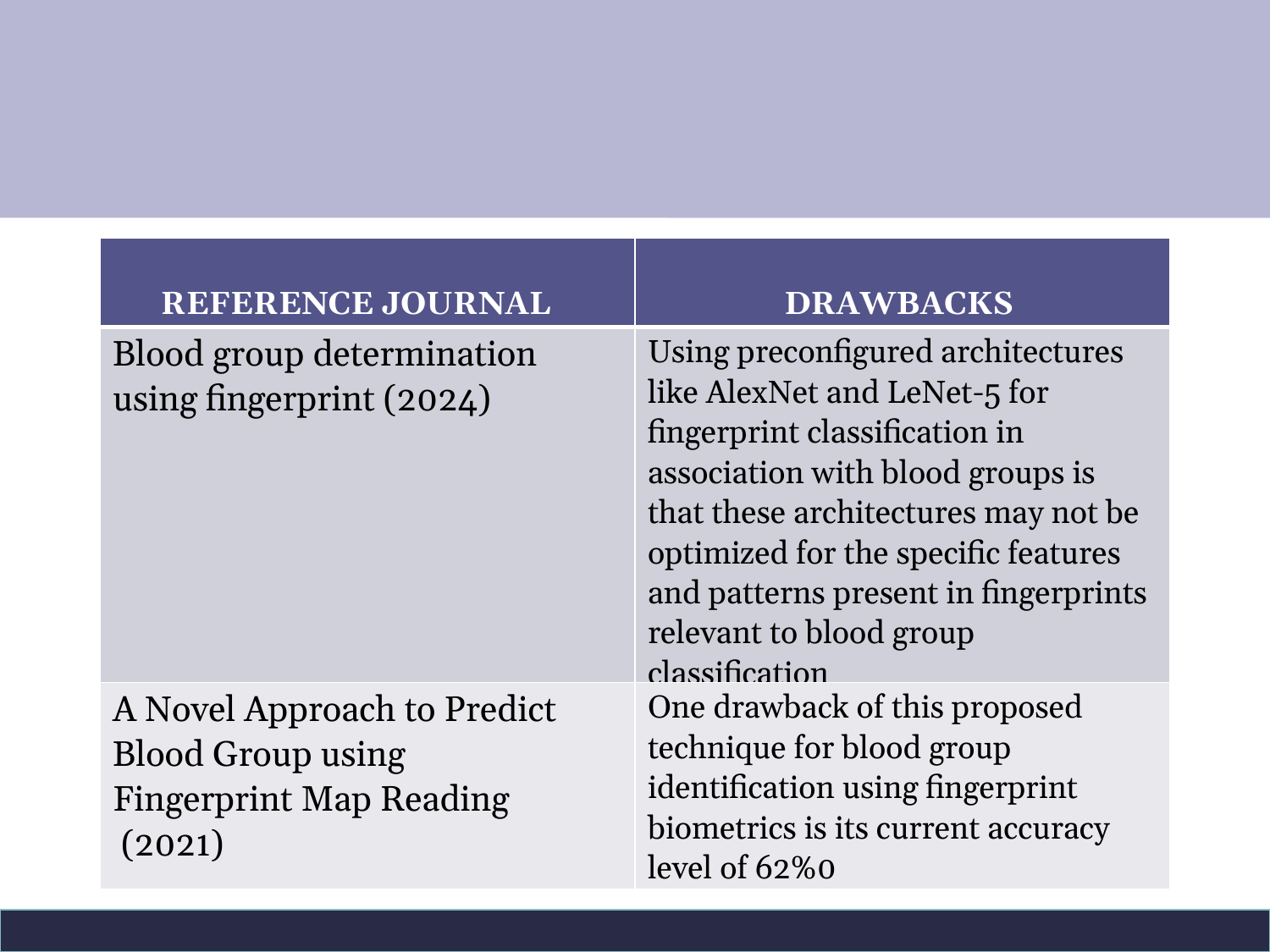

| REFERENCE JOURNAL | DRAWBACKS |
| --- | --- |
| Blood group determination using fingerprint (2024) | Using preconfigured architectures like AlexNet and LeNet-5 for fingerprint classification in association with blood groups is that these architectures may not be optimized for the specific features and patterns present in fingerprints relevant to blood group classification |
| A Novel Approach to Predict Blood Group using Fingerprint Map Reading (2021) | One drawback of this proposed technique for blood group identification using fingerprint biometrics is its current accuracy level of 62%0 |

4/7